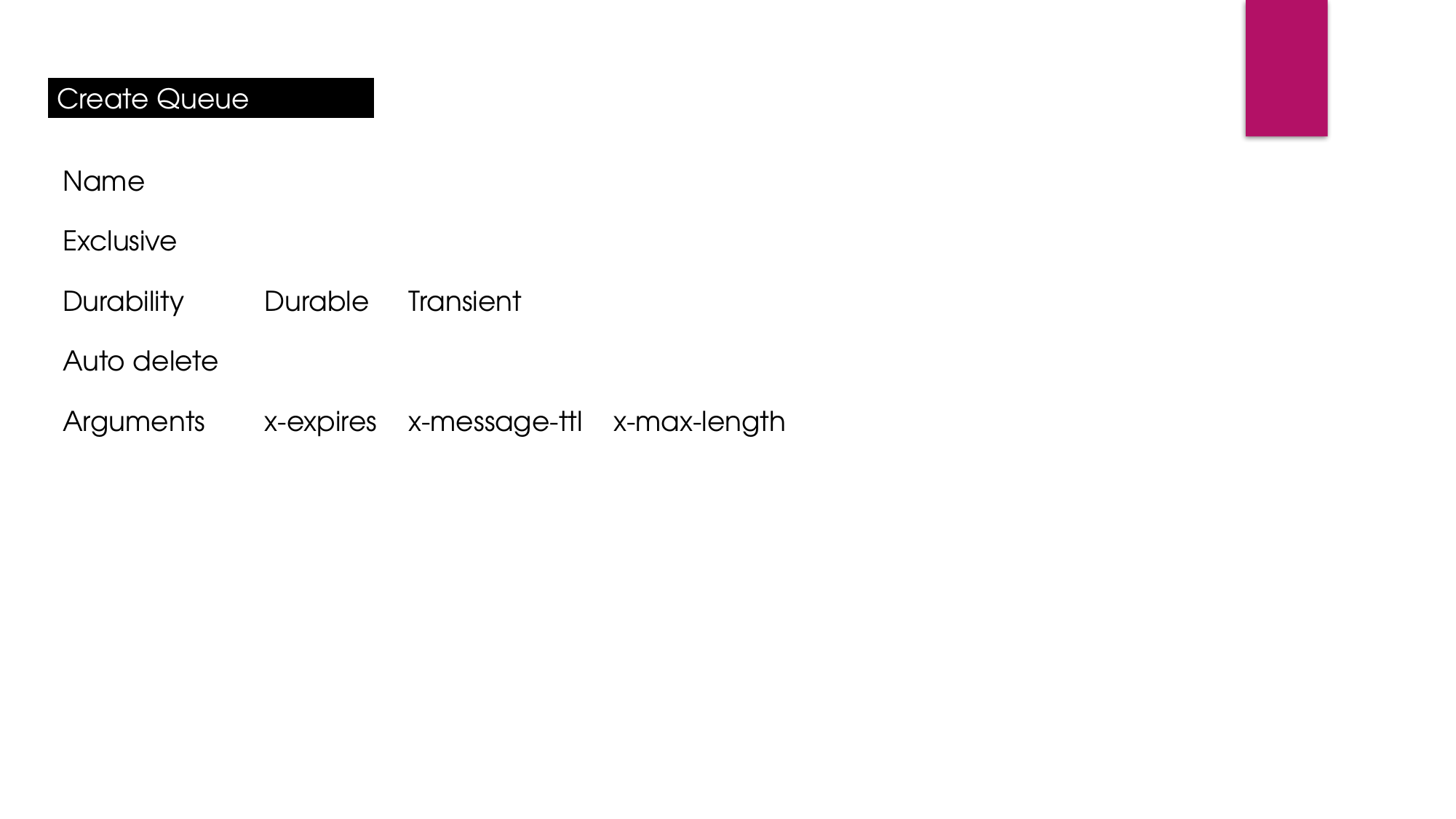

Create Queue
Name
Exclusive
Durability
Durable
Transient
Auto delete
Arguments
x-expires
x-message-ttl
x-max-length